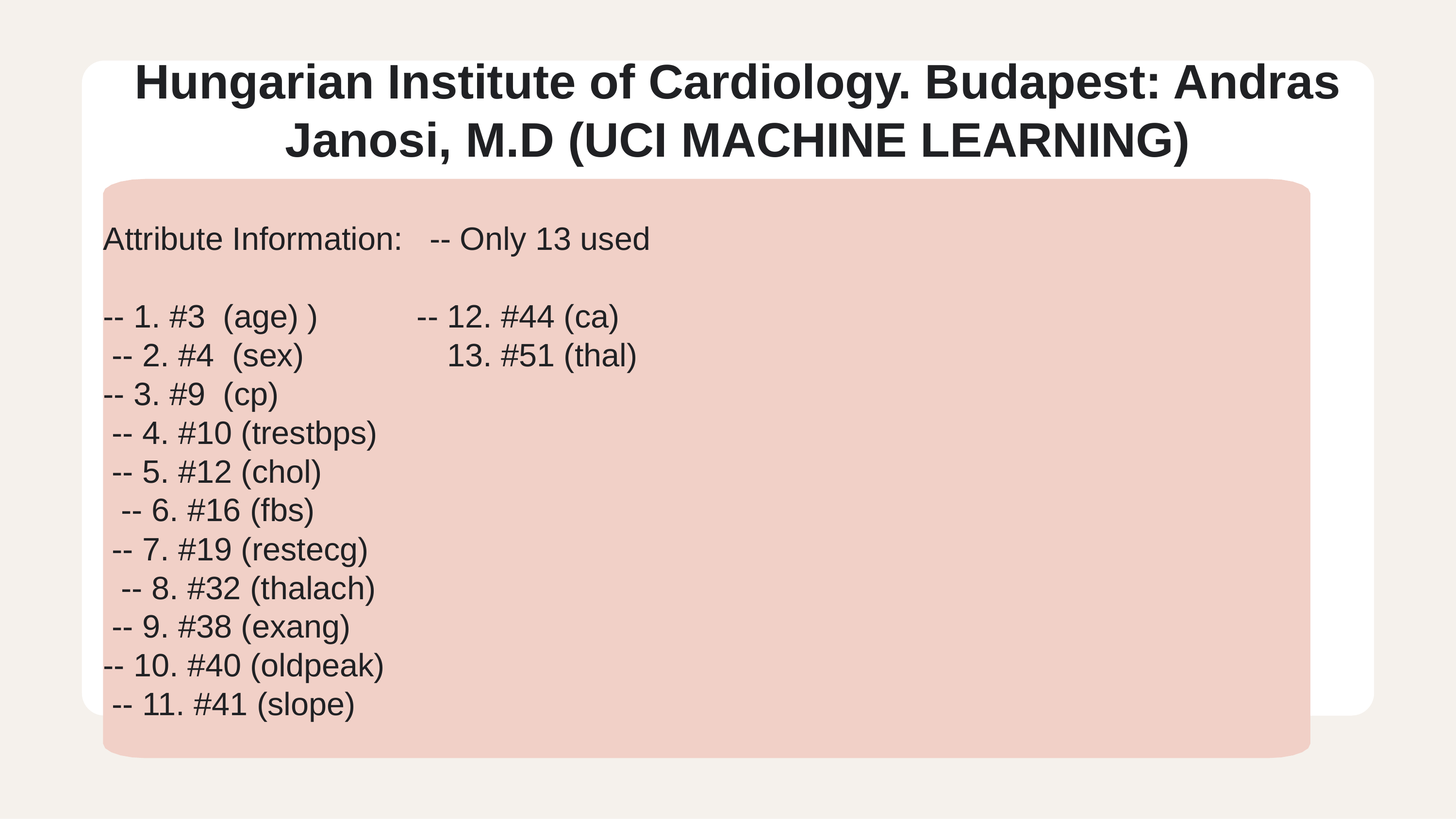

# Hungarian Institute of Cardiology. Budapest: Andras Janosi, M.D (UCI MACHINE LEARNING)

Attribute Information:   -- Only 13 used

-- 1. #3  (age) )           -- 12. #44 (ca)
 -- 2. #4  (sex)                13. #51 (thal)
-- 3. #9  (cp)
 -- 4. #10 (trestbps)
 -- 5. #12 (chol)
  -- 6. #16 (fbs)
 -- 7. #19 (restecg)
  -- 8. #32 (thalach)
 -- 9. #38 (exang)
-- 10. #40 (oldpeak)
 -- 11. #41 (slope)